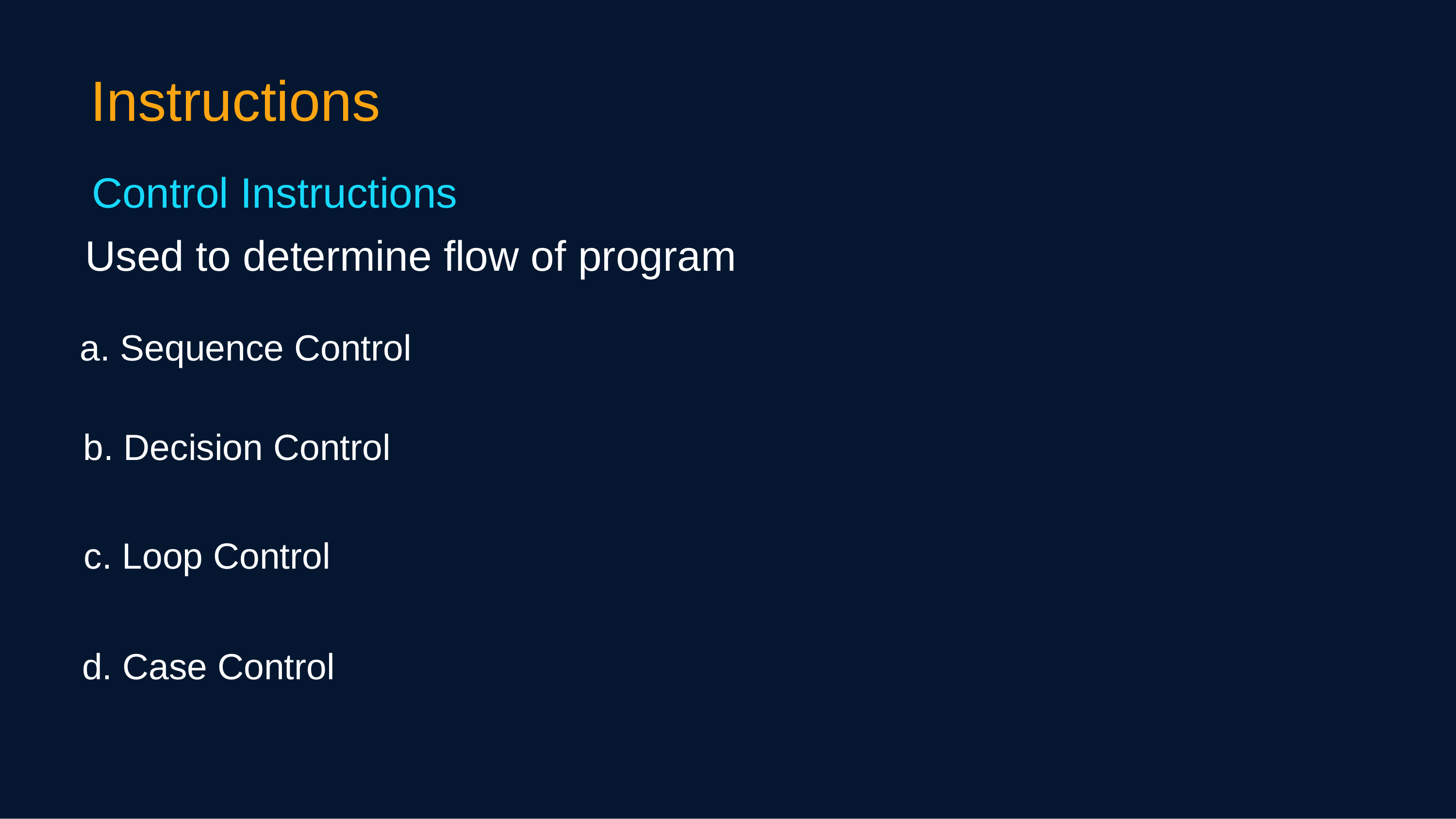

Instructions
Control Instructions
Used to determine flow of program
a. Sequence Control
b. Decision Control
c. Loop Control
d. Case Control